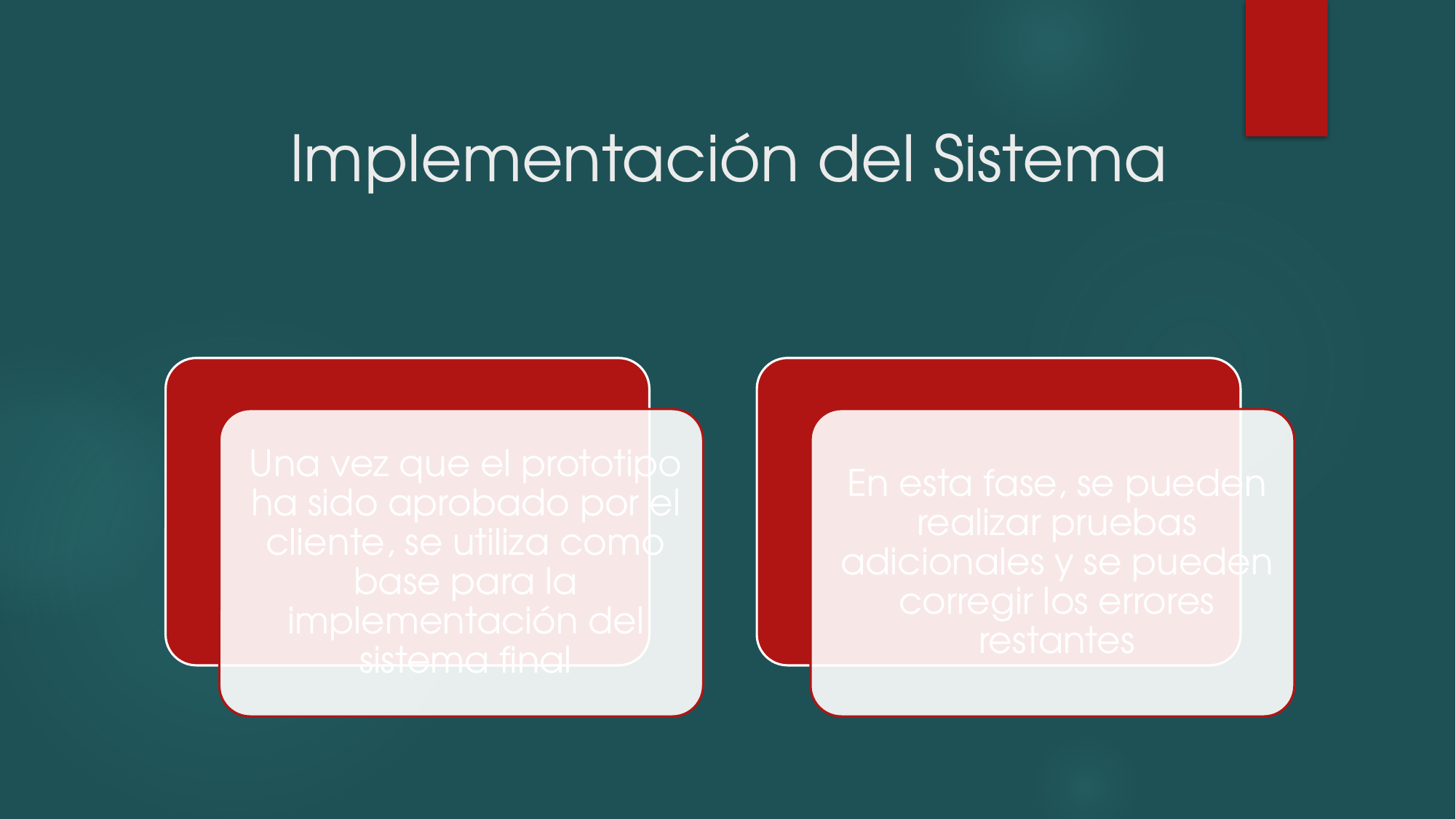

# Implementación del Sistema
Una vez que el prototipo ha sido aprobado por el cliente, se utiliza como base para la implementación del sistema final
En esta fase, se pueden realizar pruebas adicionales y se pueden corregir los errores restantes